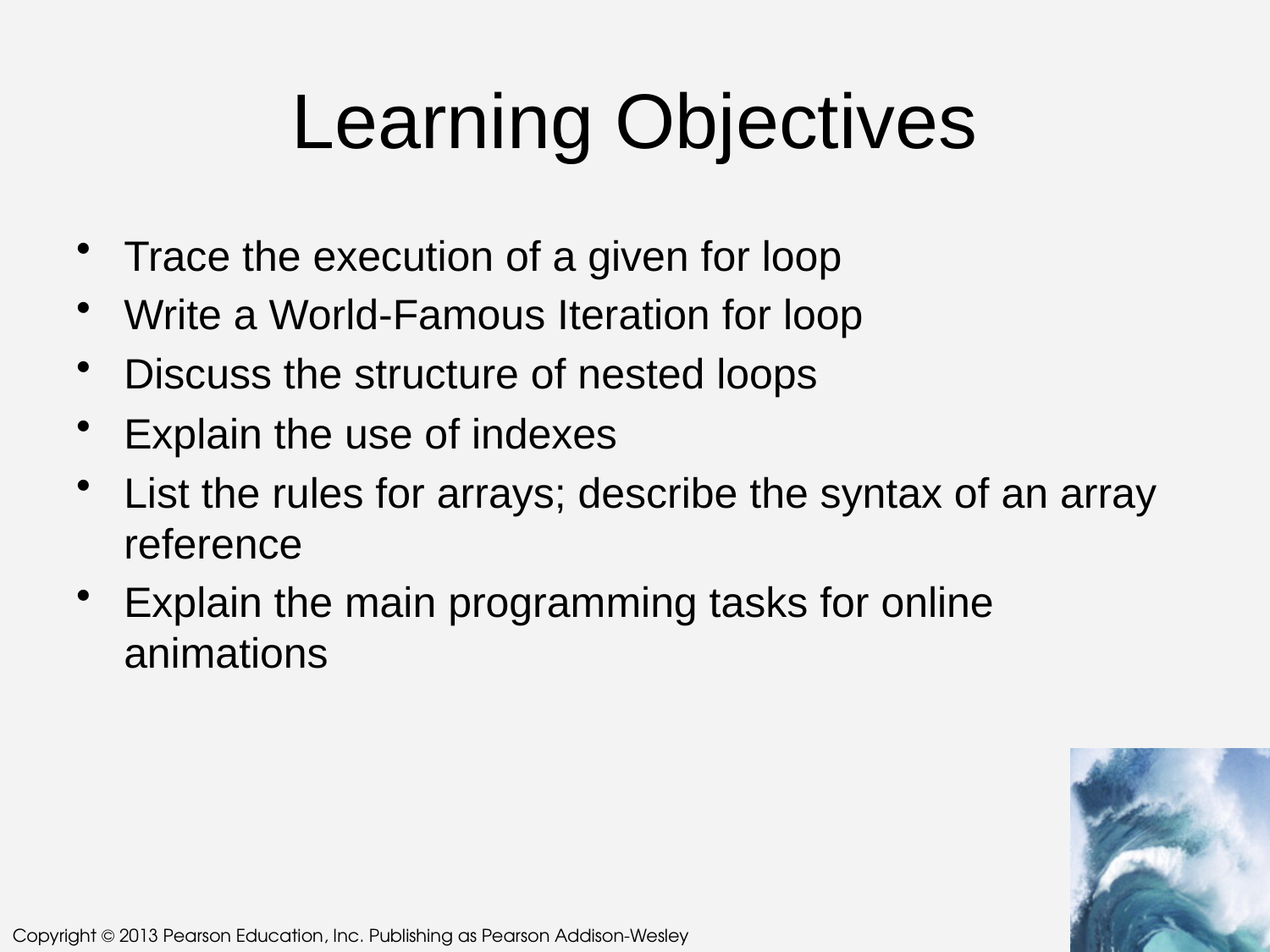

# Learning Objectives
Trace the execution of a given for loop
Write a World-Famous Iteration for loop
Discuss the structure of nested loops
Explain the use of indexes
List the rules for arrays; describe the syntax of an array reference
Explain the main programming tasks for online animations